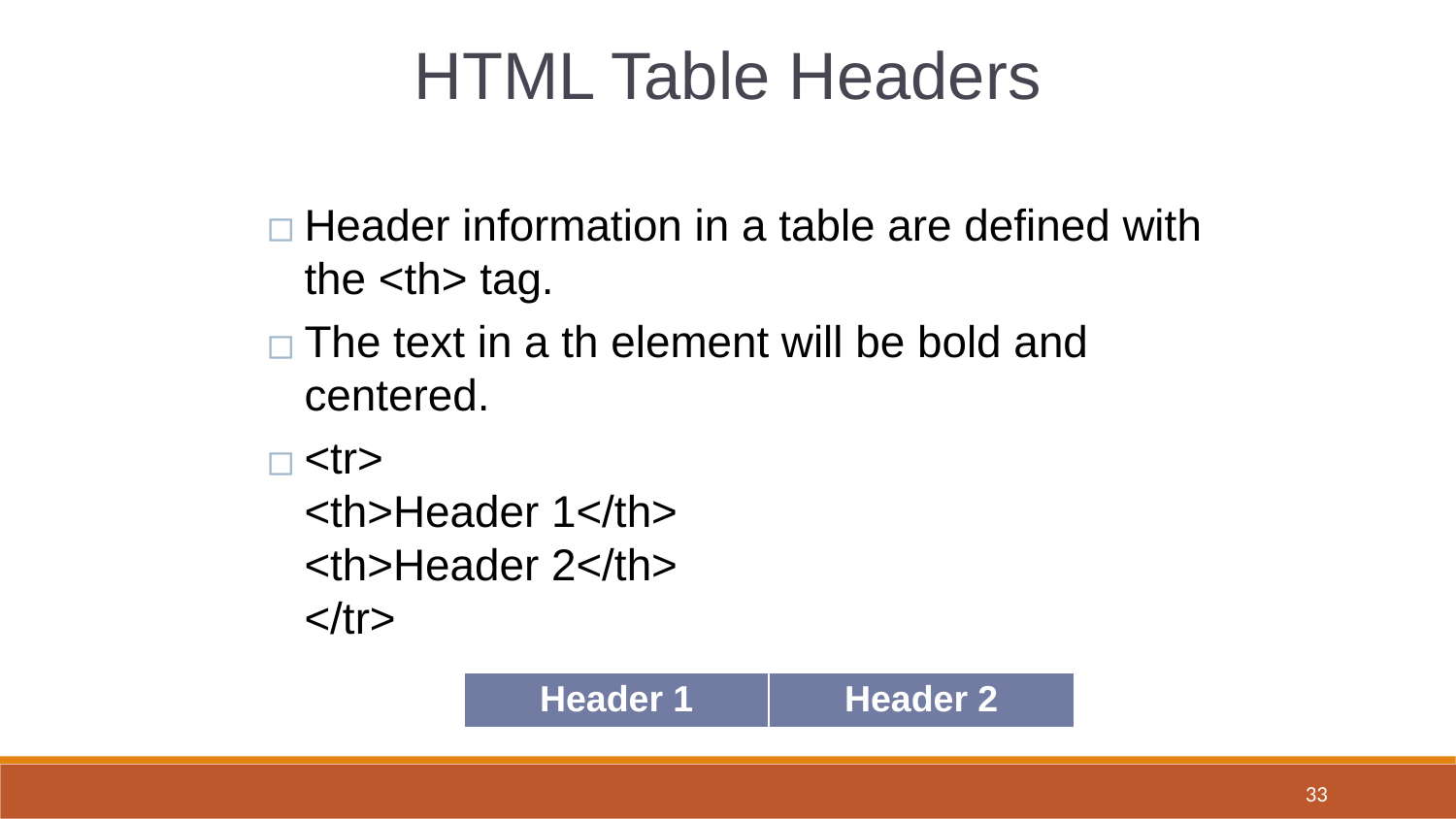

HTML Table Headers

Header information in a table are defined with the <th> tag.
The text in a th element will be bold and centered.
<tr>
<th>Header 1</th>
<th>Header 2</th>
</tr>
| Header 1 | Header 2 |
| --- | --- |
33